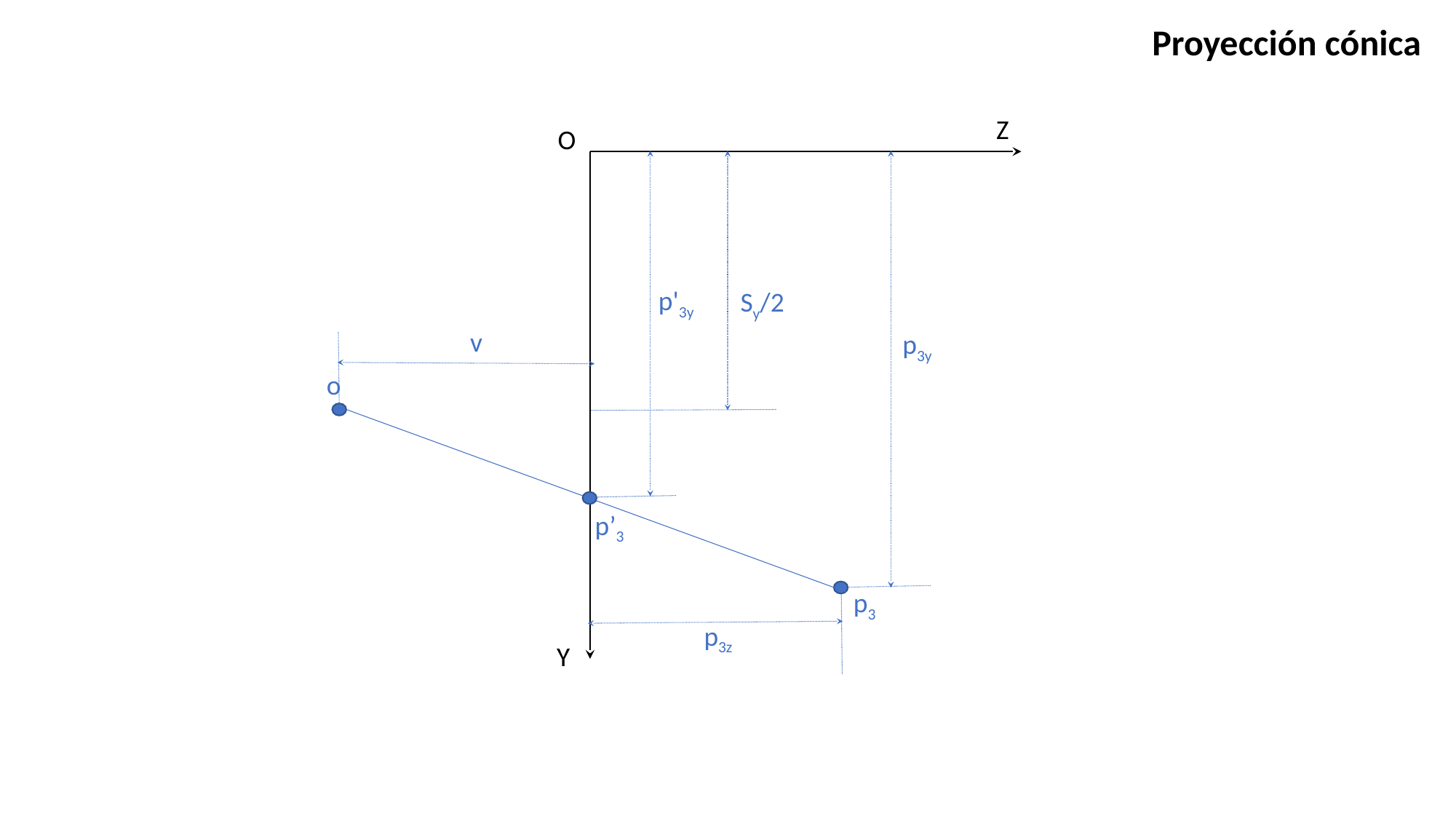

Proyección cónica
Z
O
p'3y
Sy/2
v
p3y
o

p’3
p3

p3z
Y